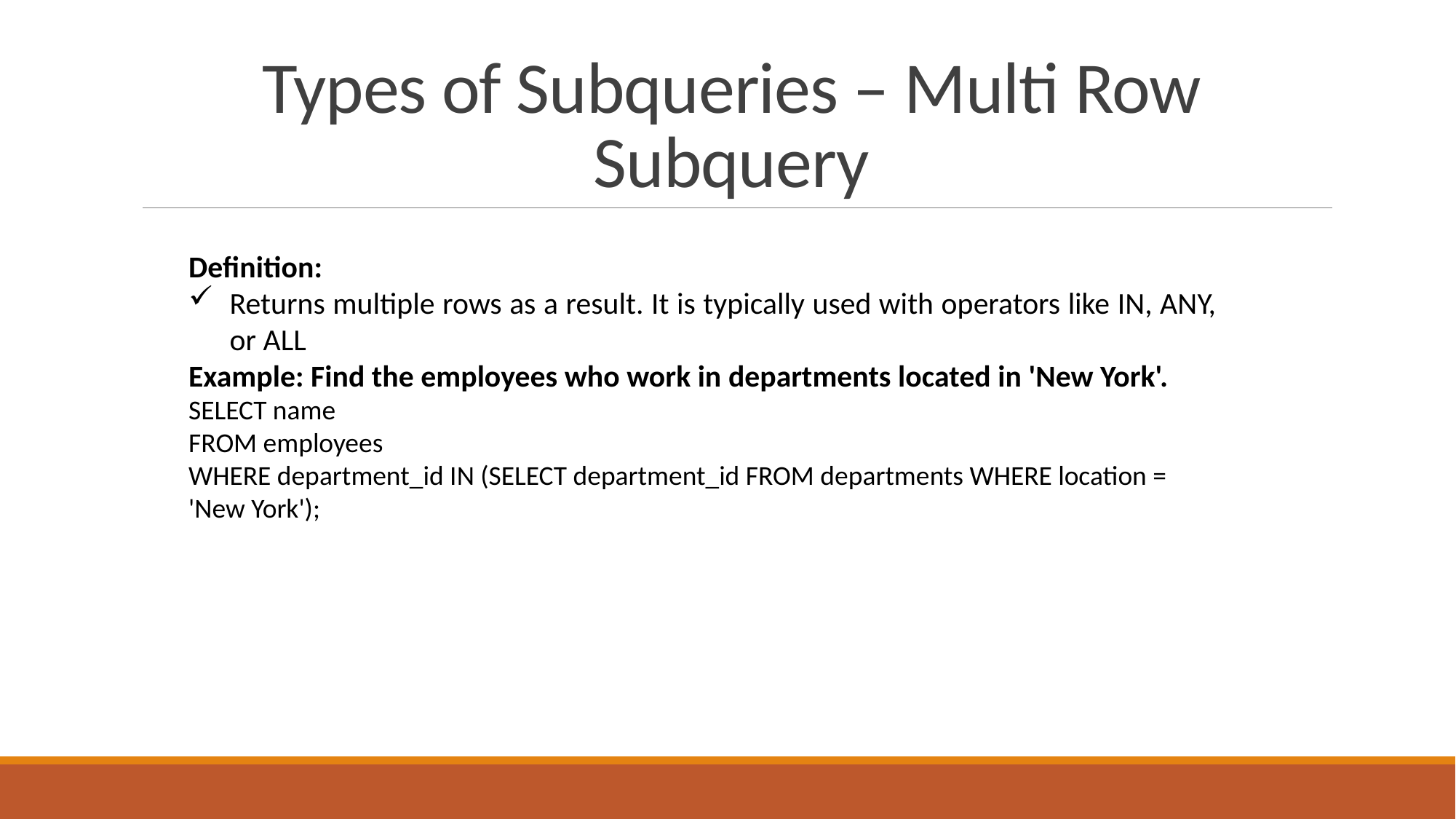

# Types of Subqueries – Multi Row Subquery
Definition:
Returns multiple rows as a result. It is typically used with operators like IN, ANY, or ALL
Example: Find the employees who work in departments located in 'New York'.
SELECT name
FROM employees
WHERE department_id IN (SELECT department_id FROM departments WHERE location = 'New York');